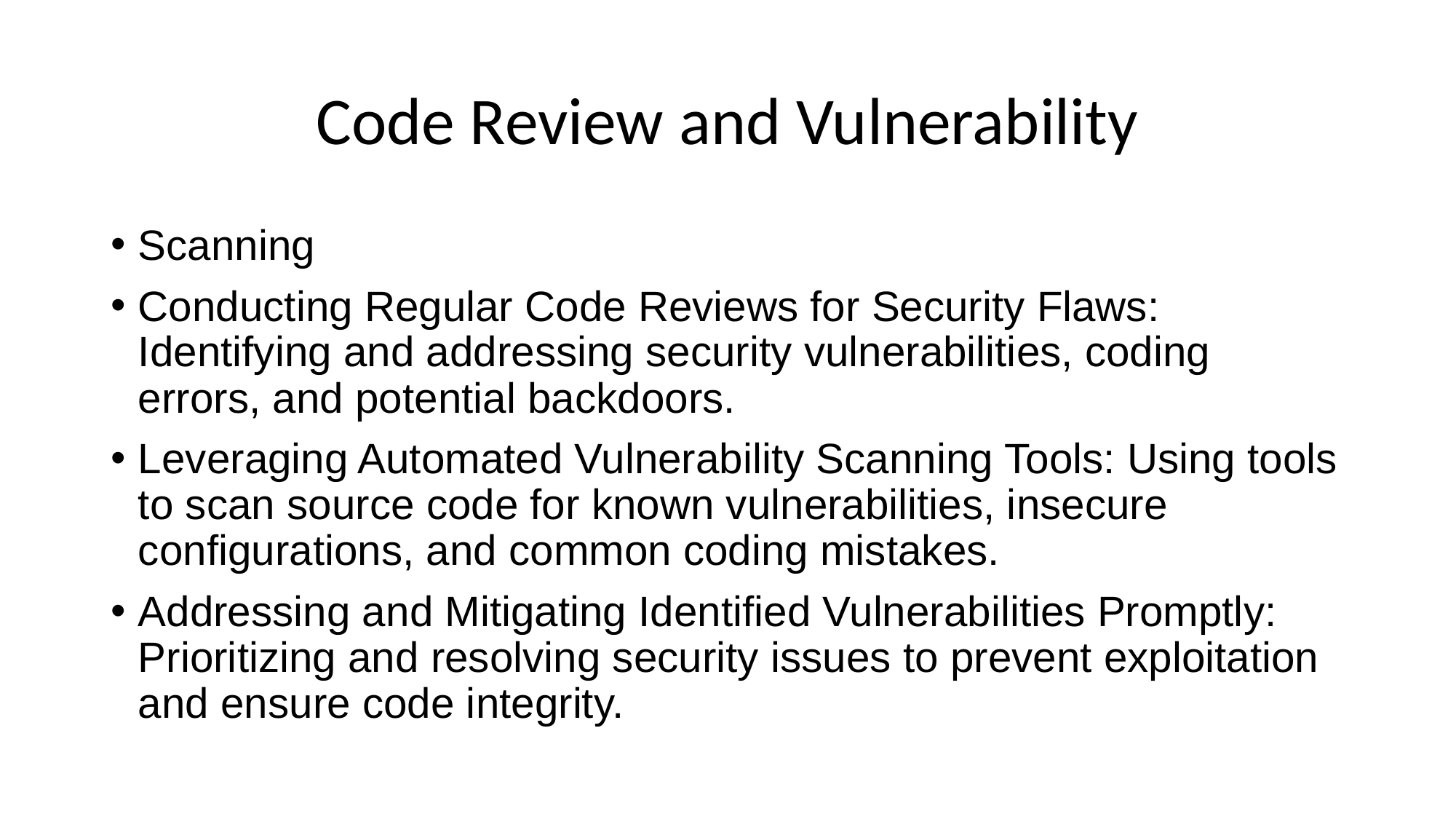

# Code Review and Vulnerability
Scanning
Conducting Regular Code Reviews for Security Flaws: Identifying and addressing security vulnerabilities, coding errors, and potential backdoors.
Leveraging Automated Vulnerability Scanning Tools: Using tools to scan source code for known vulnerabilities, insecure configurations, and common coding mistakes.
Addressing and Mitigating Identified Vulnerabilities Promptly: Prioritizing and resolving security issues to prevent exploitation and ensure code integrity.